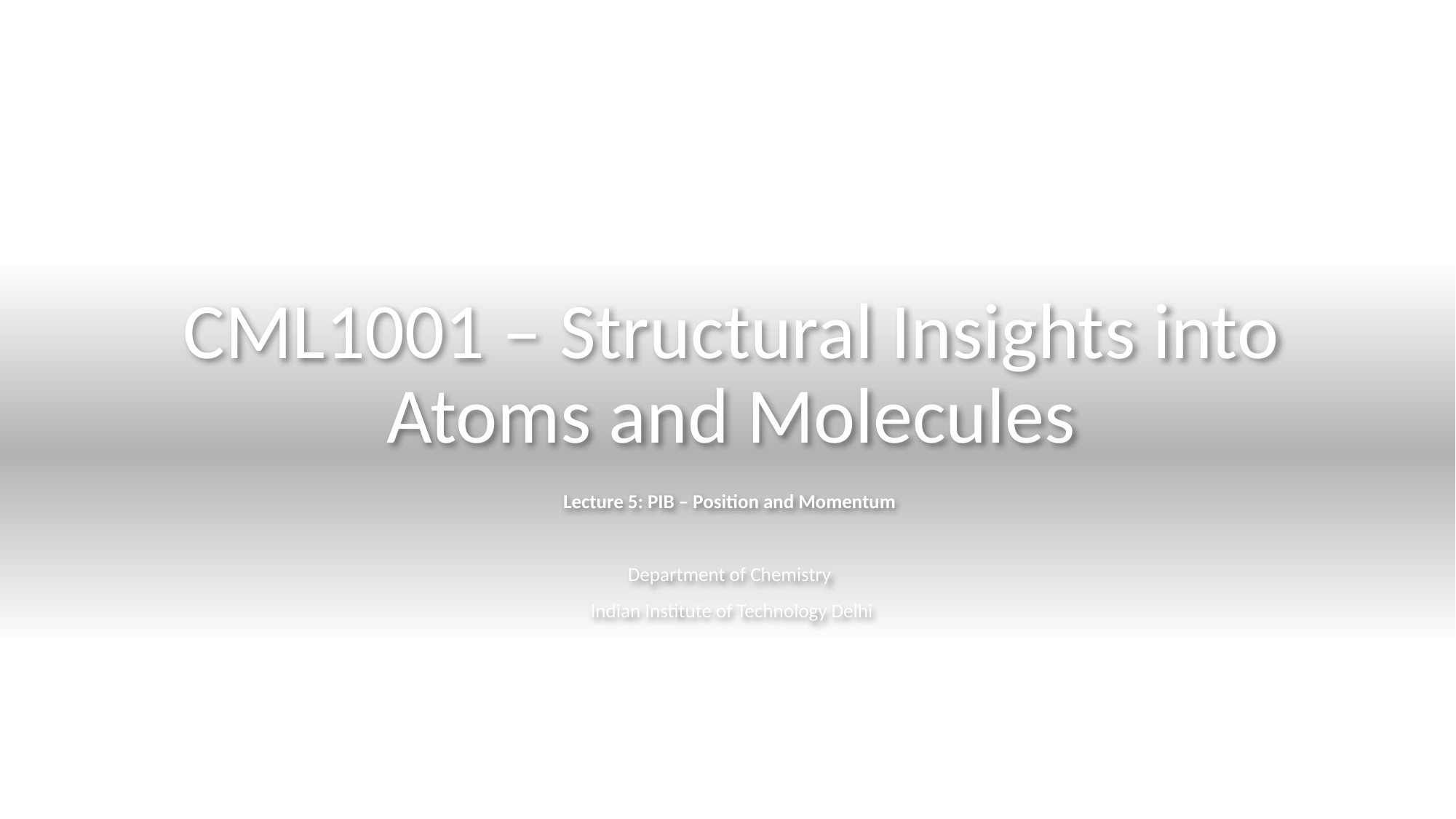

# CML1001 – Structural Insights into Atoms and Molecules

Lecture 5: PIB – Position and Momentum

Department of Chemistry
Indian Institute of Technology Delhi